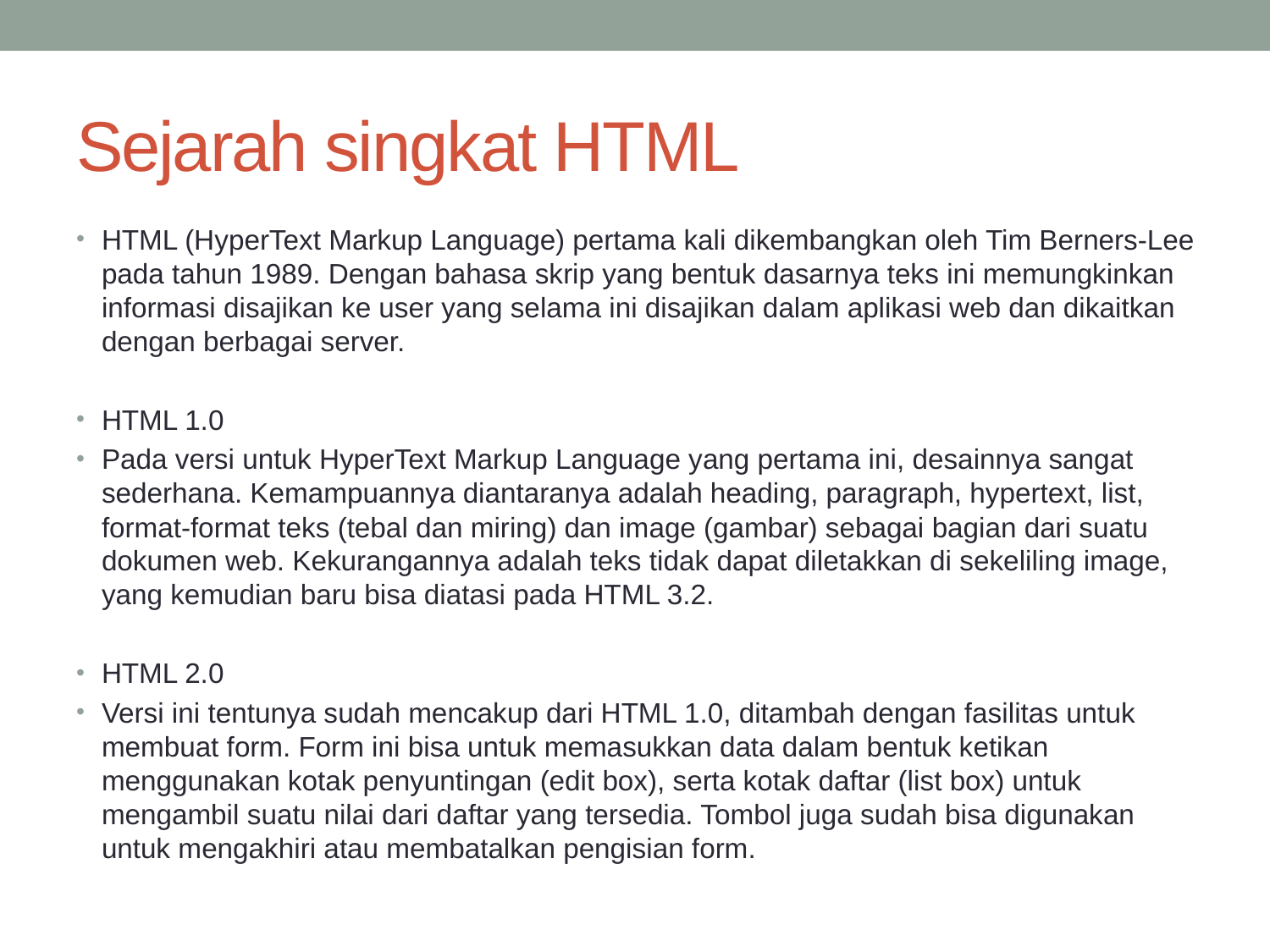

# Sejarah singkat HTML

HTML (HyperText Markup Language) pertama kali dikembangkan oleh Tim Berners-Lee pada tahun 1989. Dengan bahasa skrip yang bentuk dasarnya teks ini memungkinkan informasi disajikan ke user yang selama ini disajikan dalam aplikasi web dan dikaitkan dengan berbagai server.

HTML 1.0
Pada versi untuk HyperText Markup Language yang pertama ini, desainnya sangat sederhana. Kemampuannya diantaranya adalah heading, paragraph, hypertext, list, format-format teks (tebal dan miring) dan image (gambar) sebagai bagian dari suatu dokumen web. Kekurangannya adalah teks tidak dapat diletakkan di sekeliling image, yang kemudian baru bisa diatasi pada HTML 3.2.

HTML 2.0
Versi ini tentunya sudah mencakup dari HTML 1.0, ditambah dengan fasilitas untuk membuat form. Form ini bisa untuk memasukkan data dalam bentuk ketikan menggunakan kotak penyuntingan (edit box), serta kotak daftar (list box) untuk mengambil suatu nilai dari daftar yang tersedia. Tombol juga sudah bisa digunakan untuk mengakhiri atau membatalkan pengisian form.